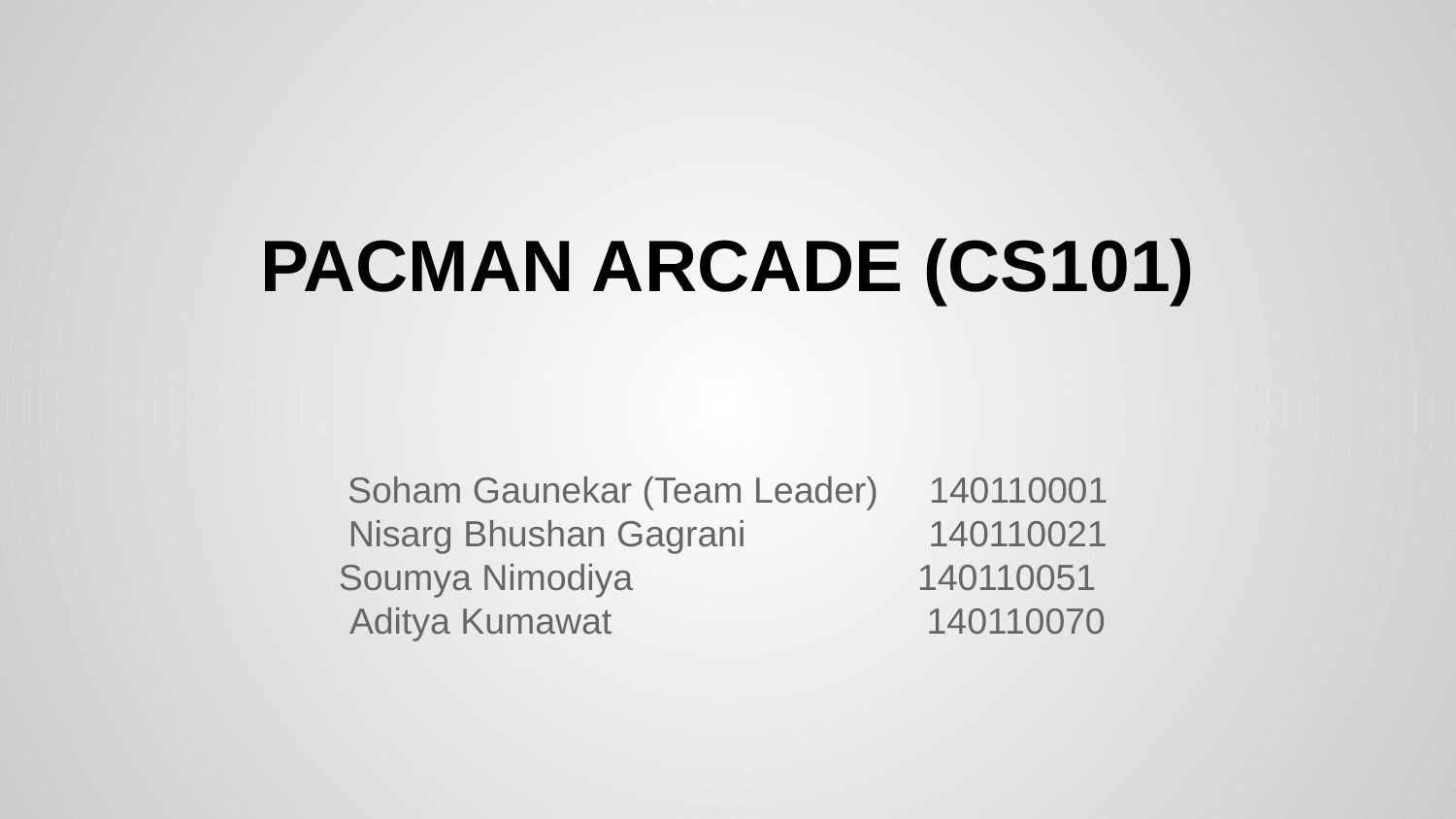

# PACMAN ARCADE (CS101)

Soham Gaunekar (Team Leader)     140110001
Nisarg Bhushan Gagrani                  140110021
Soumya Nimodiya                            140110051
Aditya Kumawat                               140110070